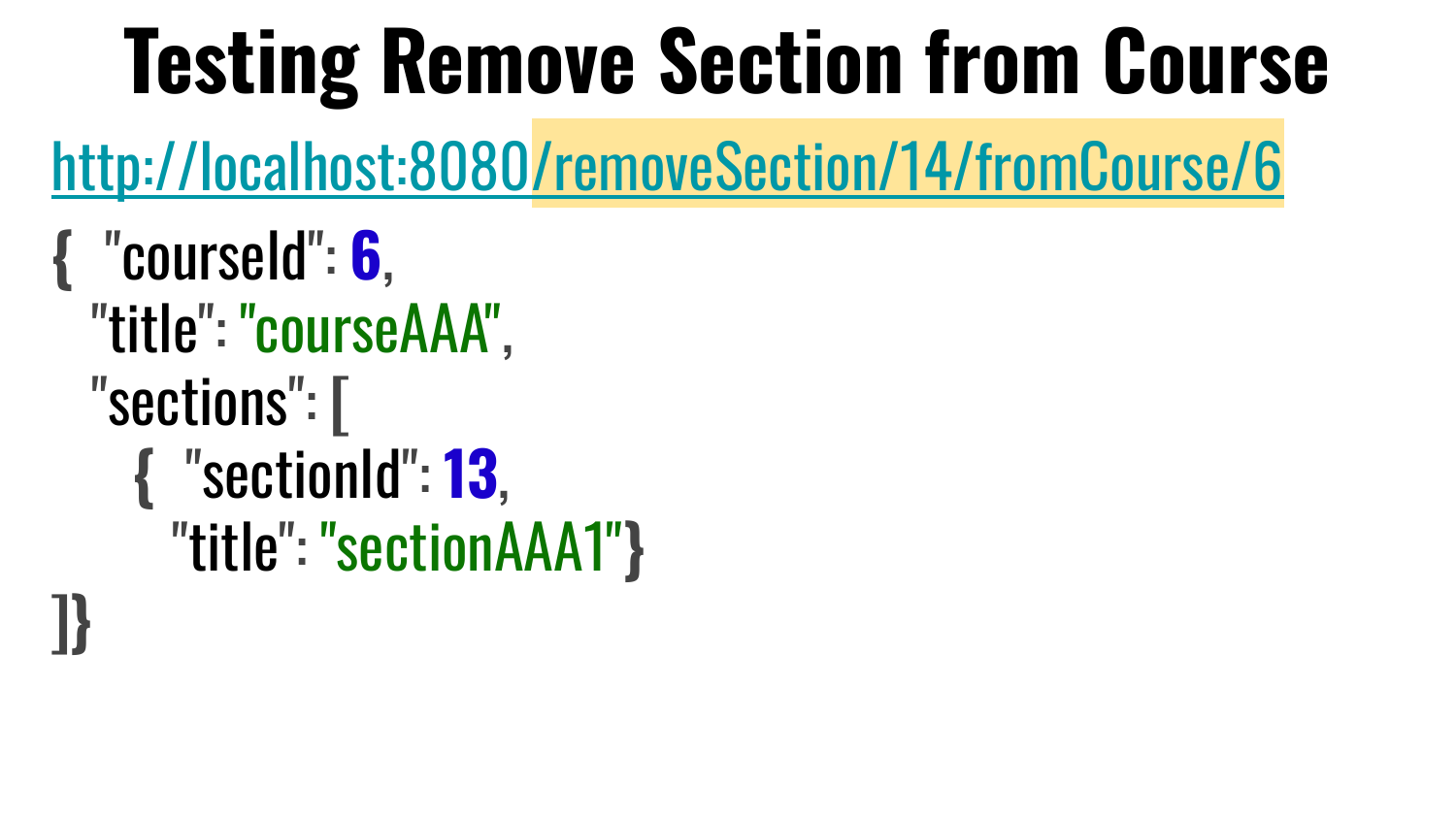

# Testing Remove Section from Course
http://localhost:8080/removeSection/14/fromCourse/6
{  "courseId": 6,
"title": "courseAAA",
"sections": [
{  "sectionId": 13,
"title": "sectionAAA1"}
]}